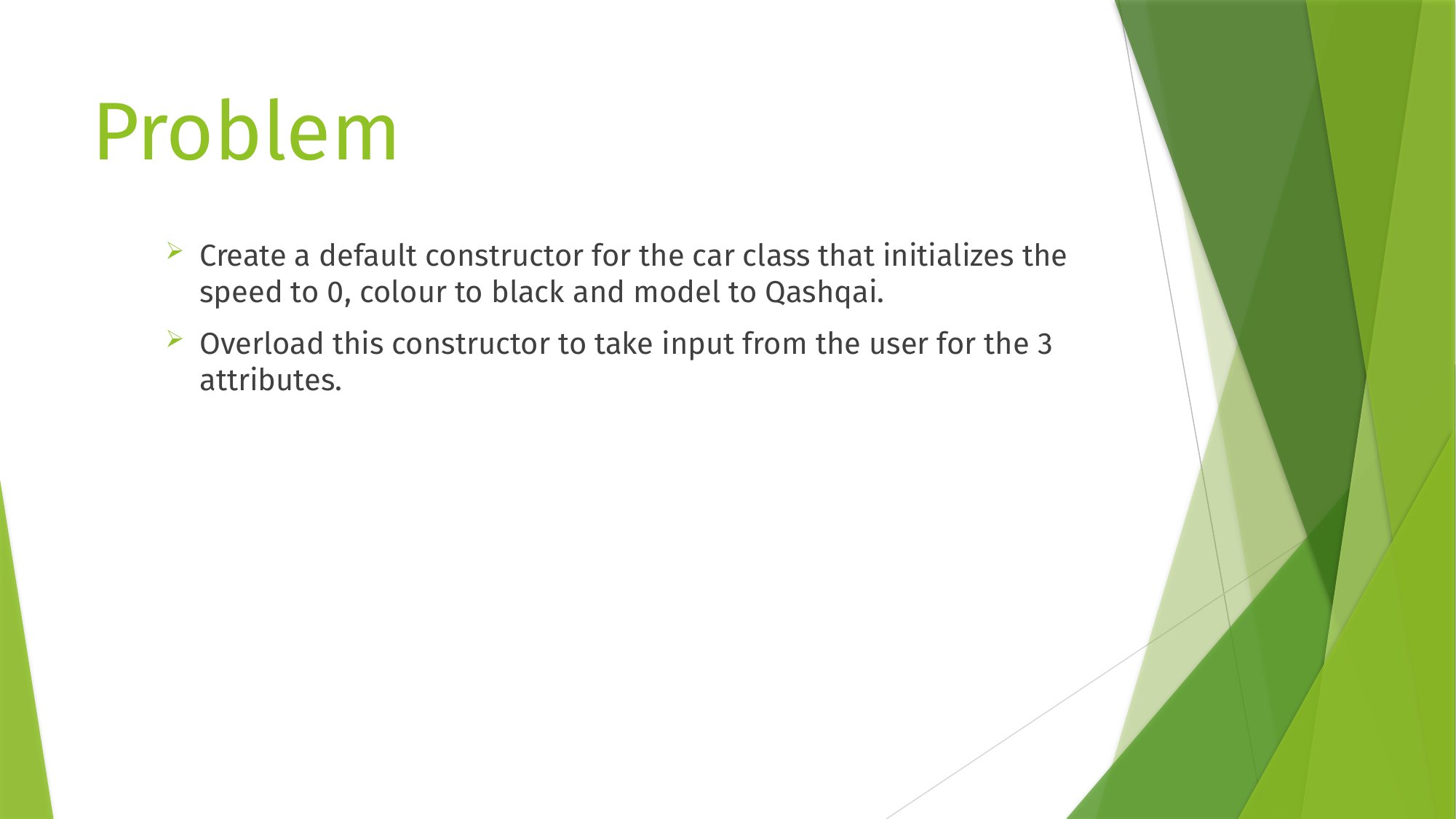

# Problem
Create a default constructor for the car class that initializes the
speed to 0, colour to black and model to Qashqai.
Overload this constructor to take input from the user for the 3
attributes.